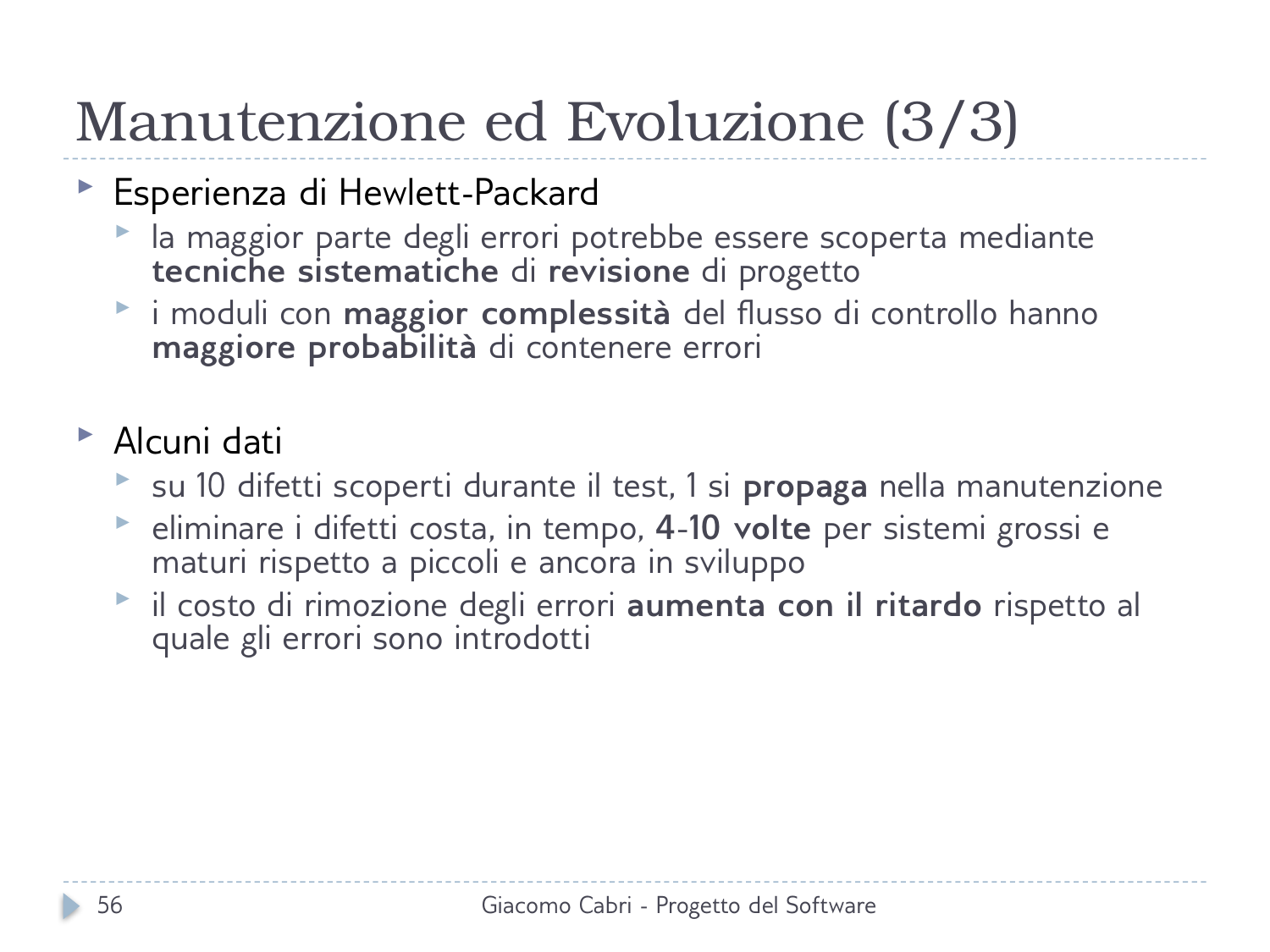

# Manutenzione ed Evoluzione (3/3)
Esperienza di Hewlett-Packard
la maggior parte degli errori potrebbe essere scoperta mediante tecniche sistematiche di revisione di progetto
i moduli con maggior complessità del flusso di controllo hanno maggiore probabilità di contenere errori

Alcuni dati
su 10 difetti scoperti durante il test, 1 si propaga nella manutenzione
eliminare i difetti costa, in tempo, 4-10 volte per sistemi grossi e maturi rispetto a piccoli e ancora in sviluppo
il costo di rimozione degli errori aumenta con il ritardo rispetto al quale gli errori sono introdotti
56
Giacomo Cabri - Progetto del Software